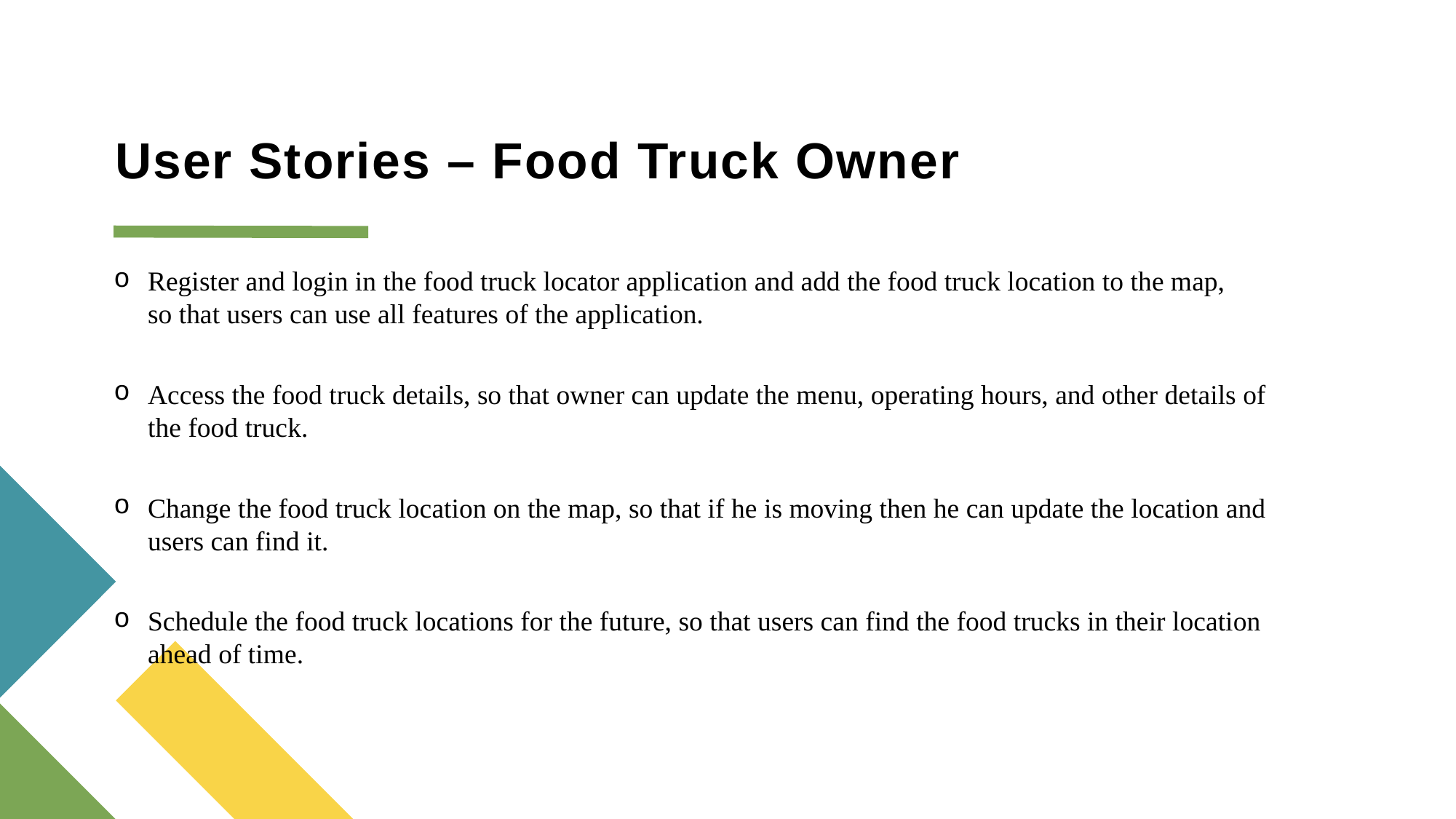

# User Stories – Food Truck Owner
Register and login in the food truck locator application and add the food truck location to the map,
so that users can use all features of the application.
Access the food truck details, so that owner can update the menu, operating hours, and other details of the food truck.
Change the food truck location on the map, so that if he is moving then he can update the location and users can find it.
Schedule the food truck locations for the future, so that users can find the food trucks in their location ahead of time.